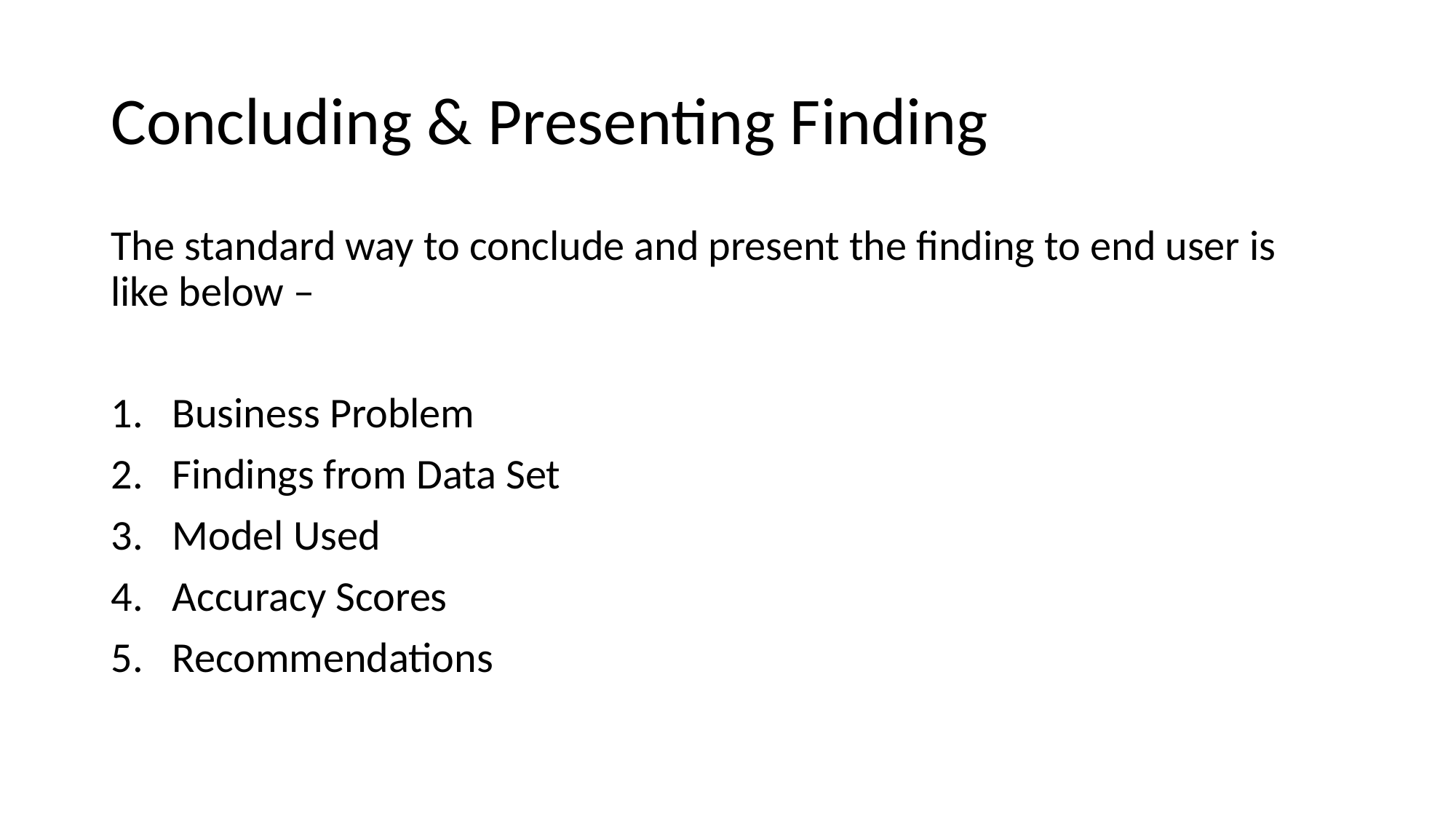

# Concluding & Presenting Finding
The standard way to conclude and present the finding to end user is like below –

Business Problem
Findings from Data Set
Model Used
Accuracy Scores
Recommendations